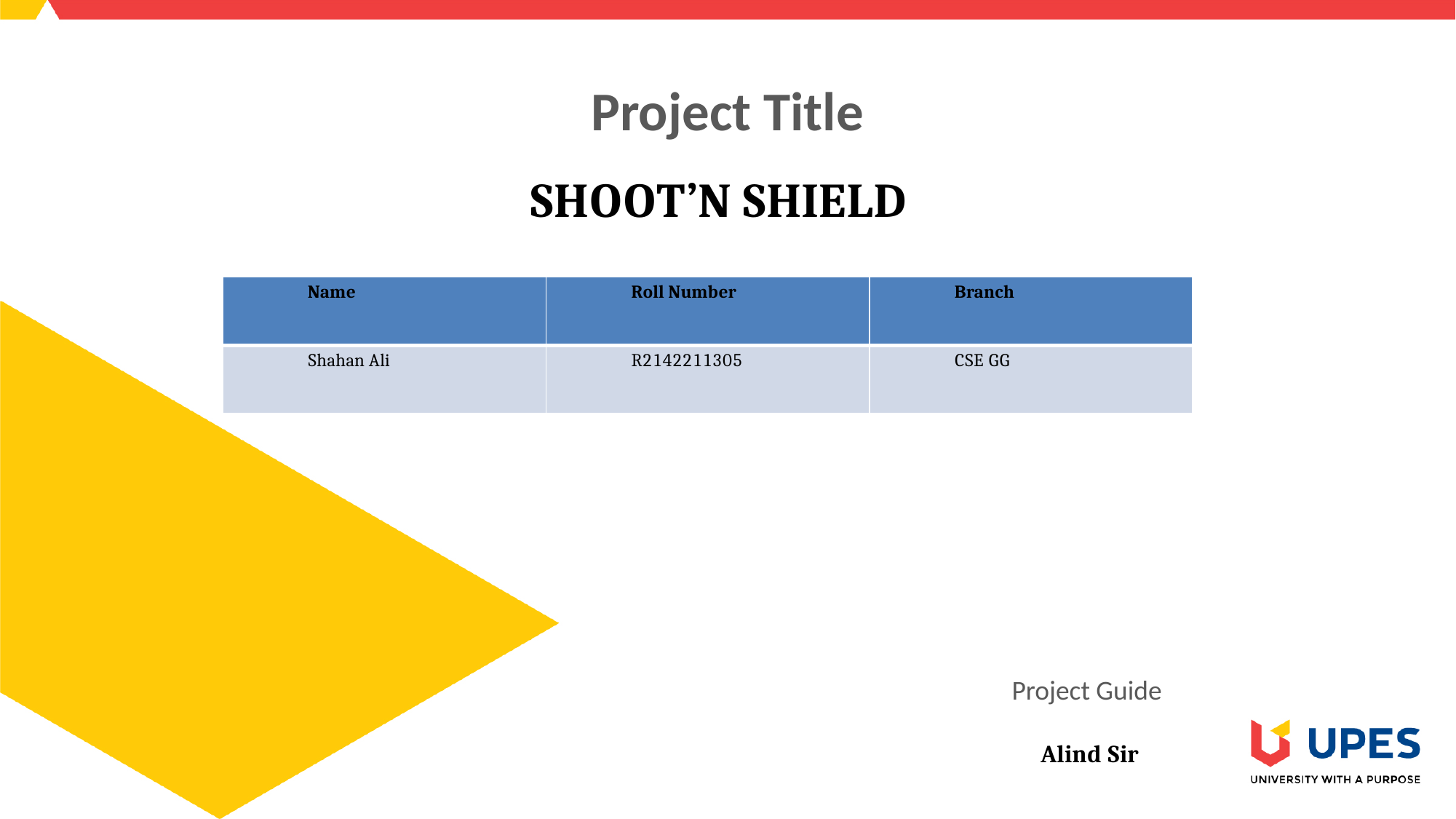

# Project Title
SHOOT’N SHIELD
| Name | Roll Number | Branch |
| --- | --- | --- |
| Shahan Ali | R2142211305 | CSE GG |
Project Guide

 Alind Sir